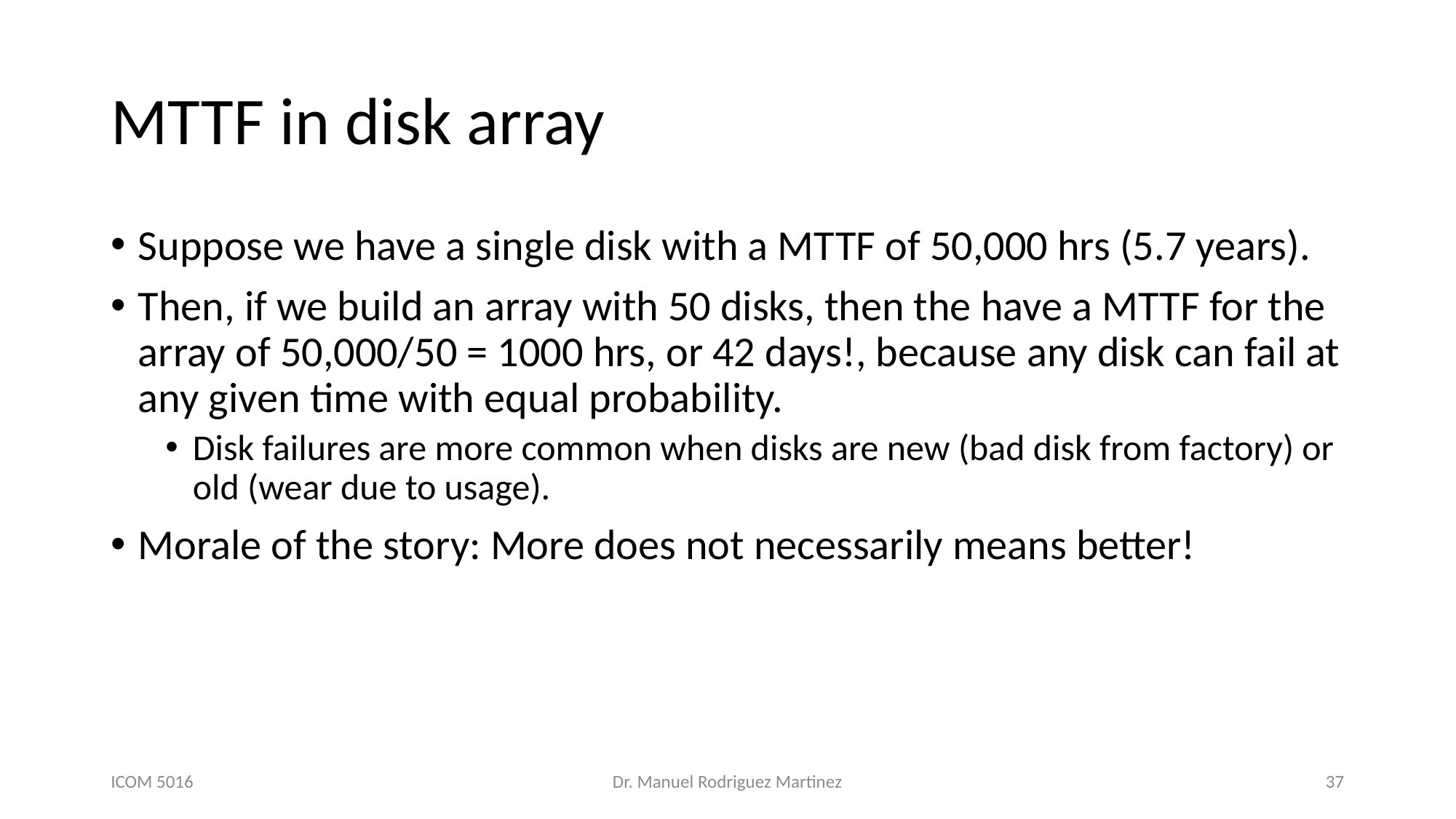

# MTTF in disk array
Suppose we have a single disk with a MTTF of 50,000 hrs (5.7 years).
Then, if we build an array with 50 disks, then the have a MTTF for the array of 50,000/50 = 1000 hrs, or 42 days!, because any disk can fail at any given time with equal probability.
Disk failures are more common when disks are new (bad disk from factory) or old (wear due to usage).
Morale of the story: More does not necessarily means better!
ICOM 5016
Dr. Manuel Rodriguez Martinez
37